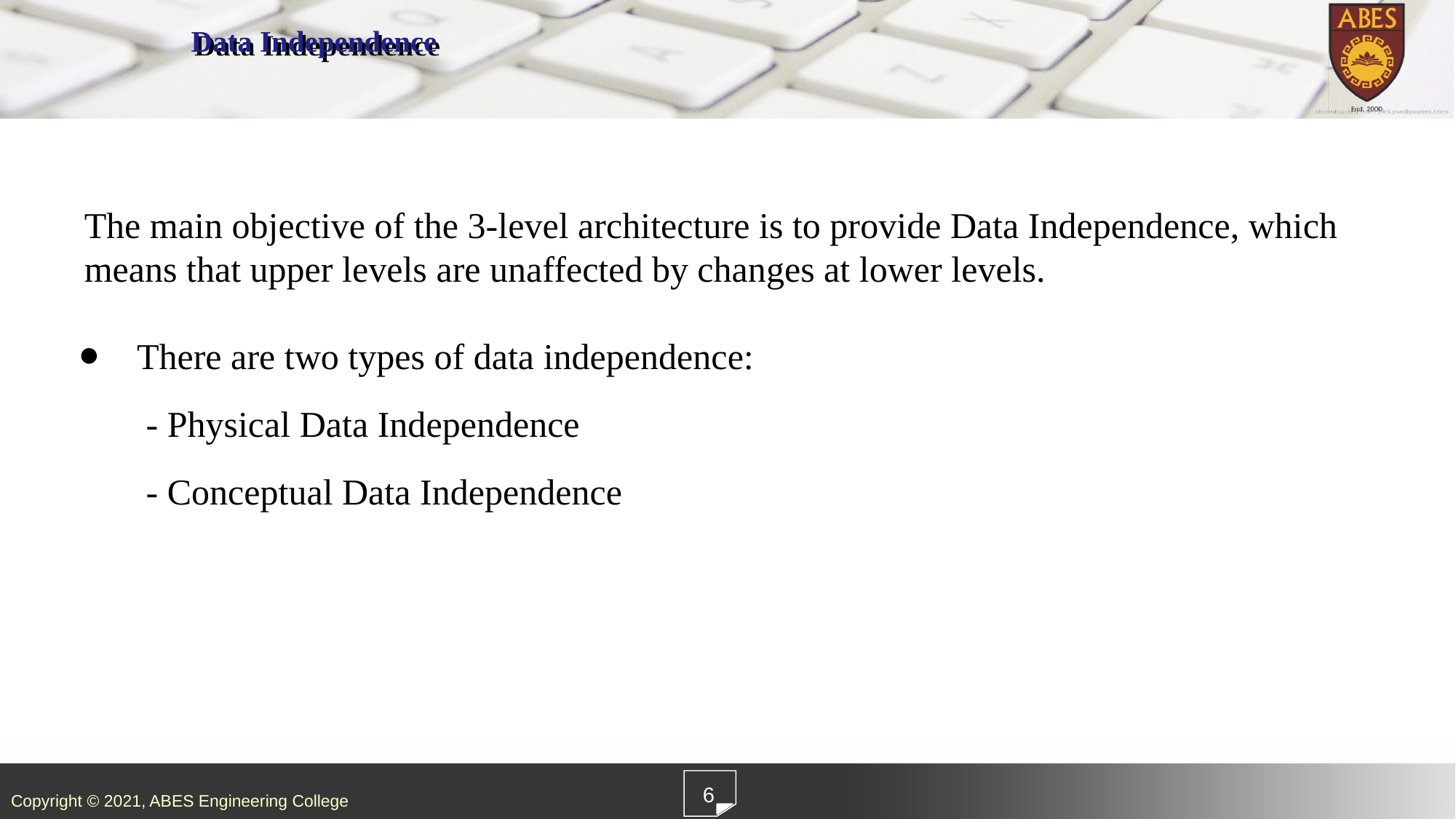

# Data Independence
The main objective of the 3-level architecture is to provide Data Independence, which means that upper levels are unaffected by changes at lower levels.

There are two types of data independence:
         - Physical Data Independence
         - Conceptual Data Independence
6